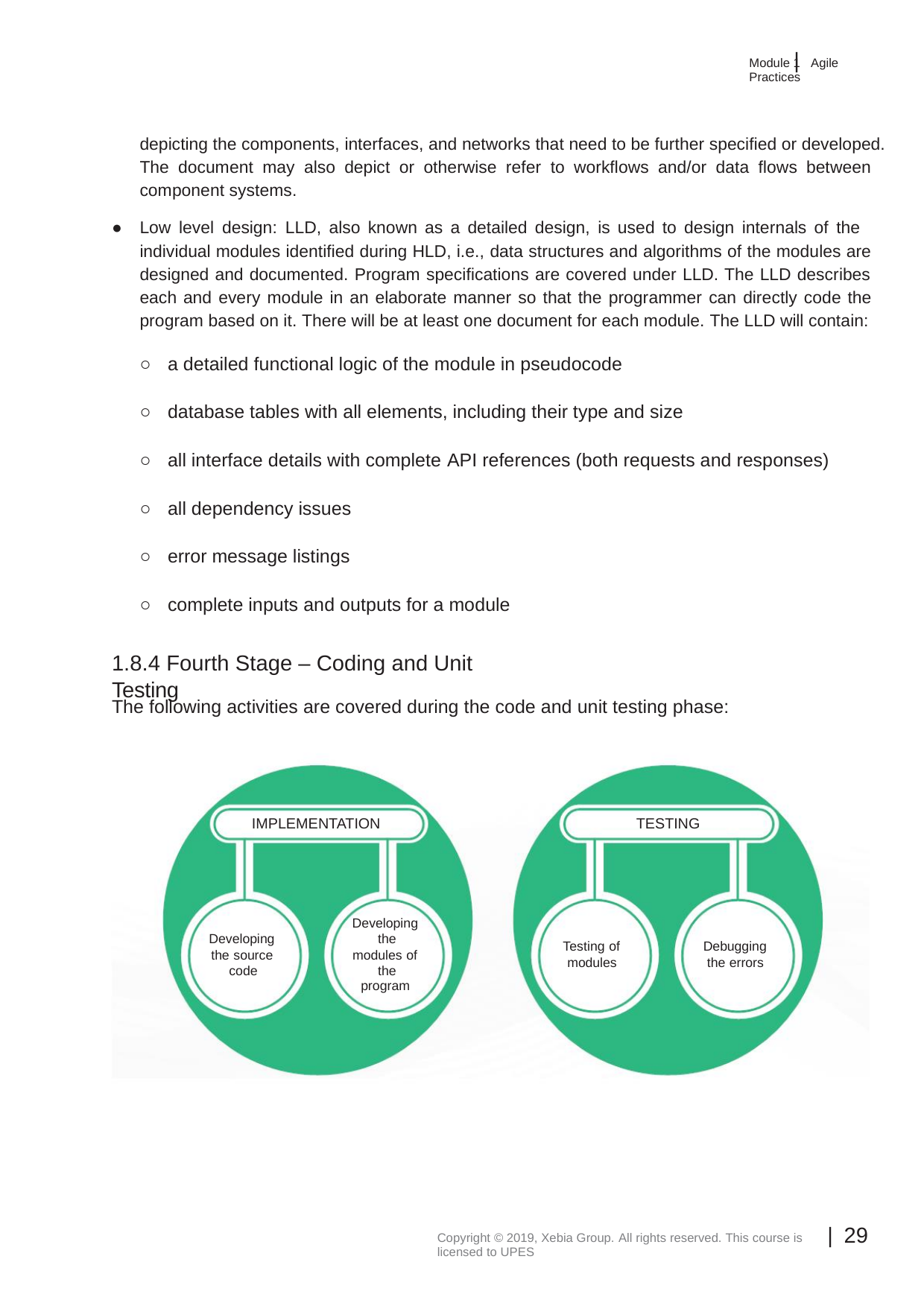

|
Module 1 Agile Practices
depicting the components, interfaces, and networks that need to be further speciﬁed or developed.
The document may also depict or otherwise refer to workﬂows and/or data ﬂows between
component systems.
●
Low level design: LLD, also known as a detailed design, is used to design internals of the
individual modules identiﬁed during HLD, i.e., data structures and algorithms of the modules are
designed and documented. Program speciﬁcations are covered under LLD. The LLD describes
each and every module in an elaborate manner so that the programmer can directly code the
program based on it. There will be at least one document for each module. The LLD will contain:
○ a detailed functional logic of the module in pseudocode
○ database tables with all elements, including their type and size
○ all interface details with complete API references (both requests and responses)
○ all dependency issues
○ error message listings
○ complete inputs and outputs for a module
1.8.4 Fourth Stage – Coding and Unit Testing

The following activities are covered during the code and unit testing phase:
IMPLEMENTATION
TESTING
Developing
the
modules of
the
Developing
the source
code
Testing of
modules
Debugging
the errors
program
| 29
Copyright © 2019, Xebia Group. All rights reserved. This course is licensed to UPES